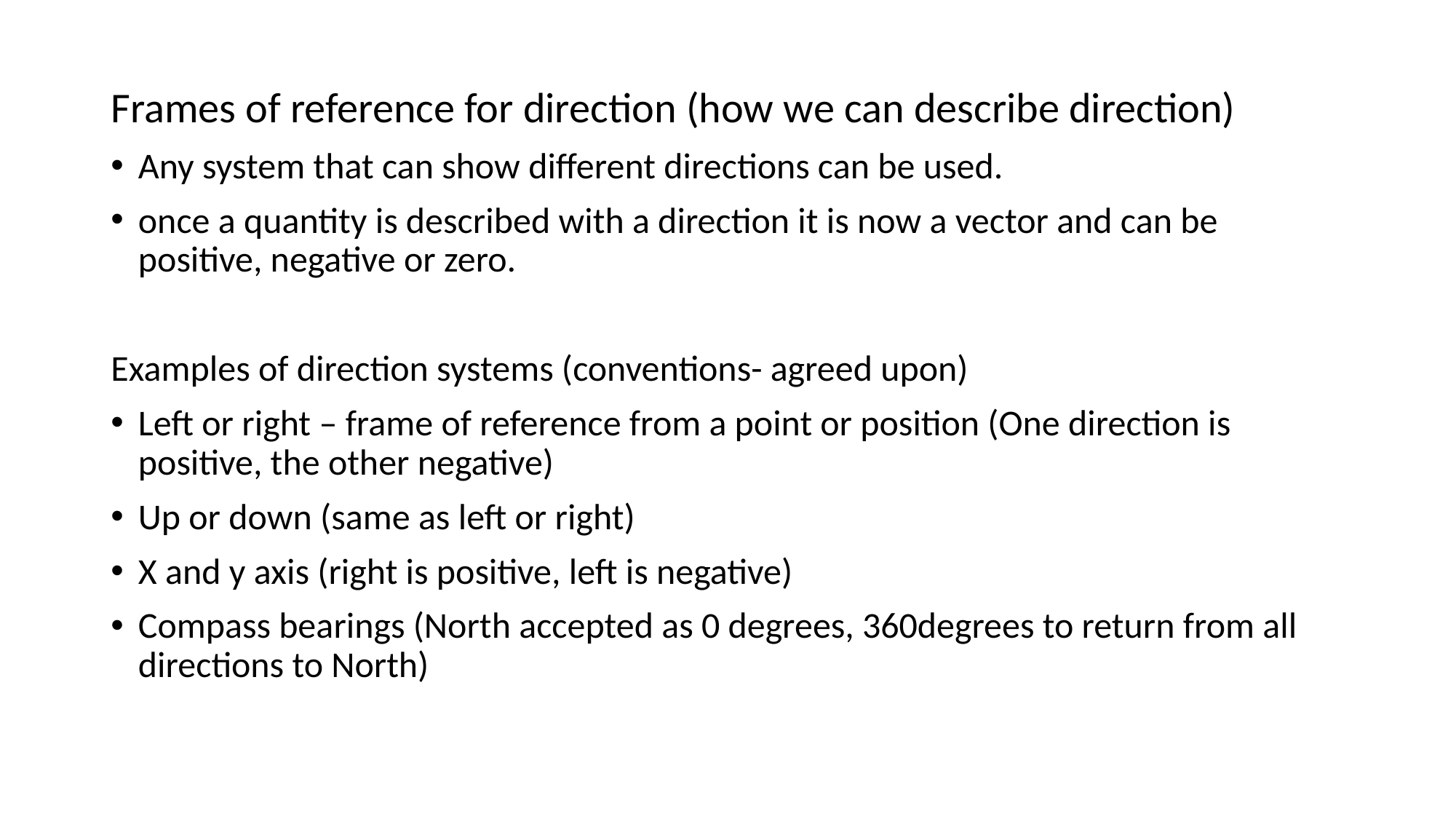

Frames of reference for direction (how we can describe direction)
Any system that can show different directions can be used.
once a quantity is described with a direction it is now a vector and can be positive, negative or zero.

Examples of direction systems (conventions- agreed upon)
Left or right – frame of reference from a point or position (One direction is positive, the other negative)
Up or down (same as left or right)
X and y axis (right is positive, left is negative)
Compass bearings (North accepted as 0 degrees, 360degrees to return from all directions to North)